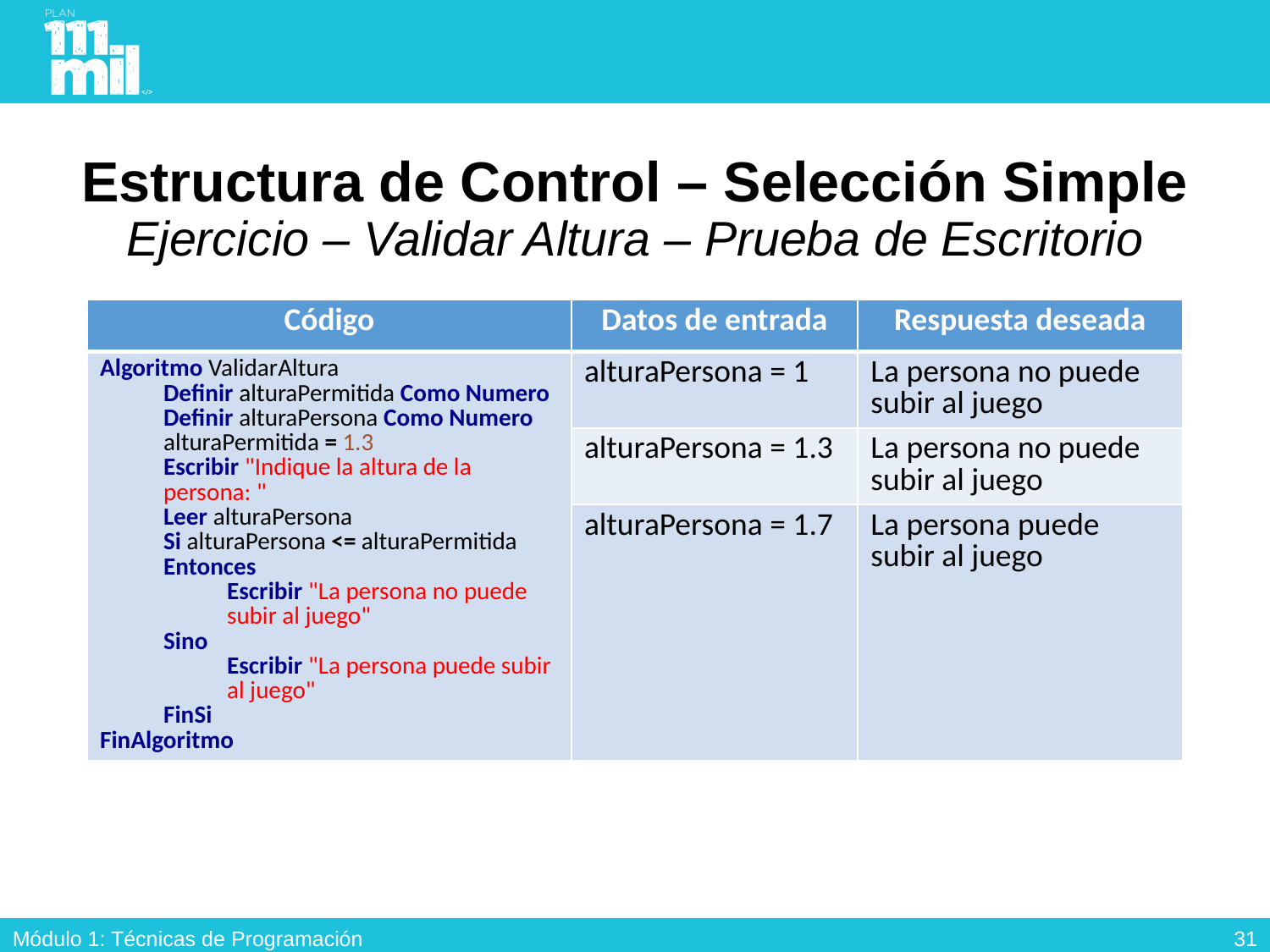

# Estructura de Control – Selección Simple Ejercicio – Validar Altura – Prueba de Escritorio
| Código | Datos de entrada | Respuesta deseada |
| --- | --- | --- |
| Algoritmo ValidarAltura Definir alturaPermitida Como Numero Definir alturaPersona Como Numero alturaPermitida = 1.3 Escribir "Indique la altura de la persona: " Leer alturaPersona Si alturaPersona <= alturaPermitida Entonces Escribir "La persona no puede subir al juego" Sino Escribir "La persona puede subir al juego" FinSi FinAlgoritmo | alturaPersona = 1 | La persona no puede subir al juego |
|  | alturaPersona = 1.3 | La persona no puede subir al juego |
|  | alturaPersona = 1.7 | La persona puede subir al juego |
31
Módulo 1: Técnicas de Programación